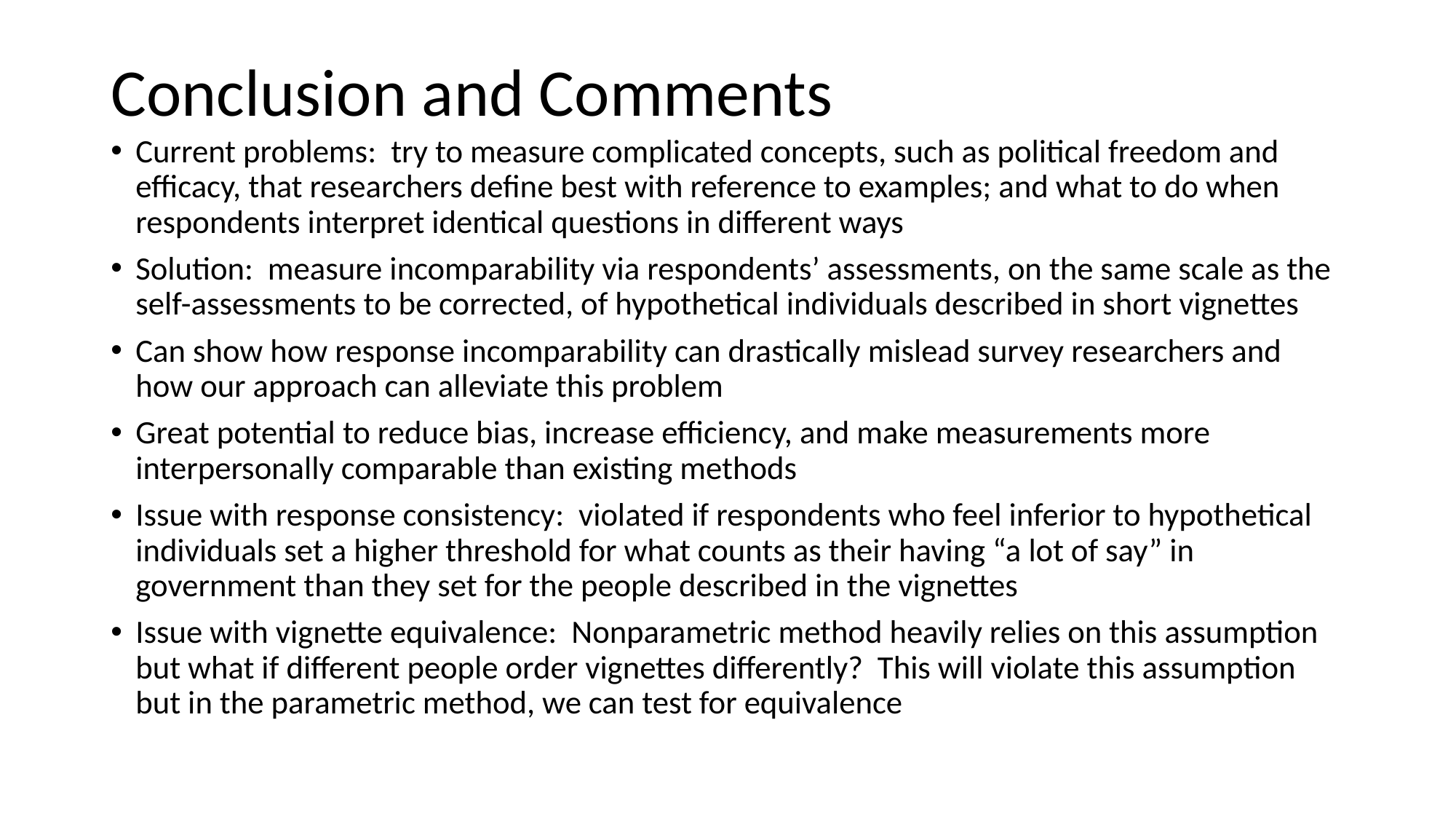

# Conclusion and Comments
Current problems:  try to measure complicated concepts, such as political freedom and efficacy, that researchers define best with reference to examples; and what to do when respondents interpret identical questions in different ways
Solution:  measure incomparability via respondents’ assessments, on the same scale as the self-assessments to be corrected, of hypothetical individuals described in short vignettes
Can show how response incomparability can drastically mislead survey researchers and how our approach can alleviate this problem
Great potential to reduce bias, increase efficiency, and make measurements more interpersonally comparable than existing methods
Issue with response consistency:  violated if respondents who feel inferior to hypothetical individuals set a higher threshold for what counts as their having “a lot of say” in government than they set for the people described in the vignettes
Issue with vignette equivalence:  Nonparametric method heavily relies on this assumption but what if different people order vignettes differently?  This will violate this assumption but in the parametric method, we can test for equivalence